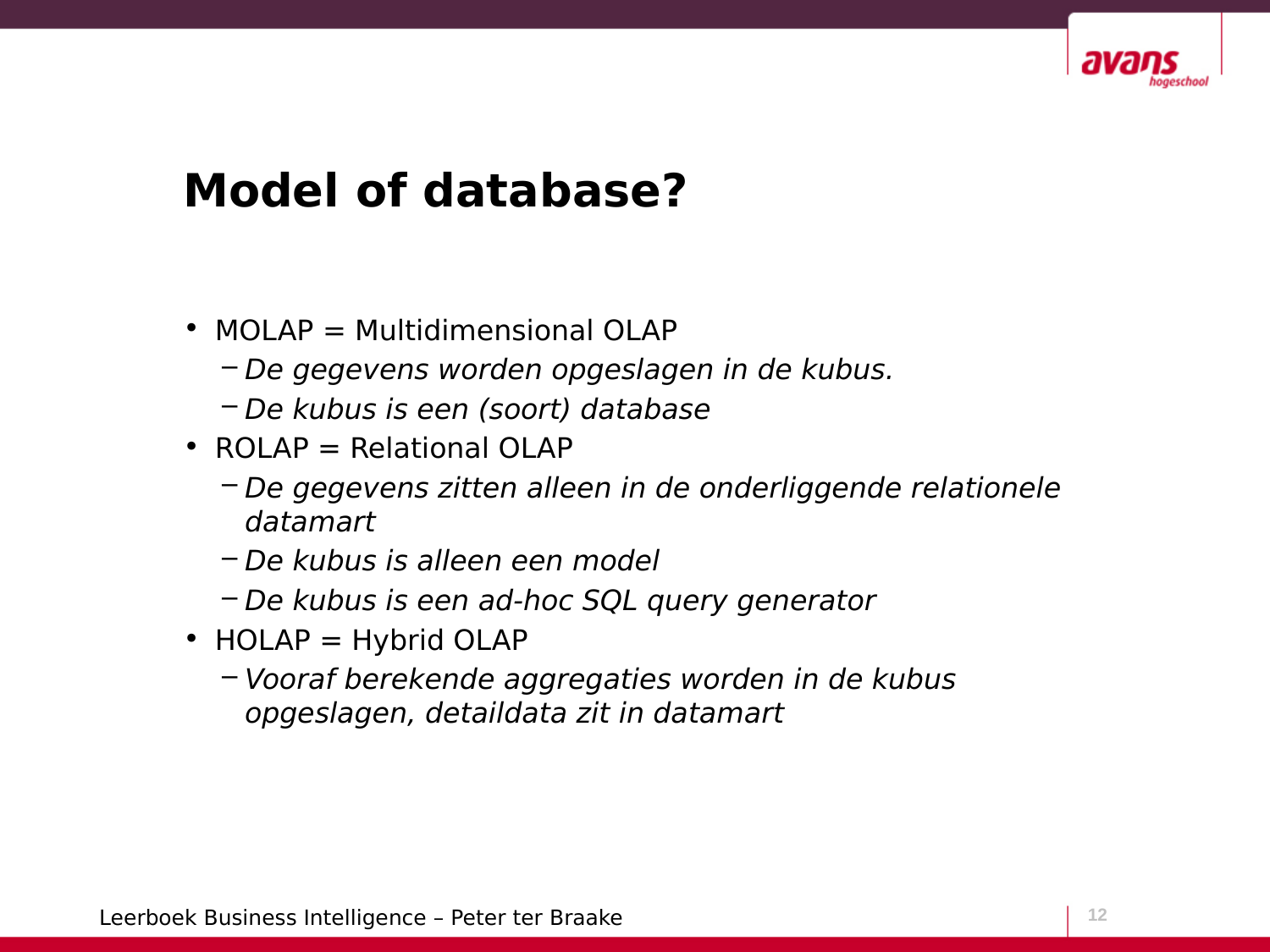

# Model of database?
MOLAP = Multidimensional OLAP
De gegevens worden opgeslagen in de kubus.
De kubus is een (soort) database
ROLAP = Relational OLAP
De gegevens zitten alleen in de onderliggende relationele datamart
De kubus is alleen een model
De kubus is een ad-hoc SQL query generator
HOLAP = Hybrid OLAP
Vooraf berekende aggregaties worden in de kubus opgeslagen, detaildata zit in datamart
12